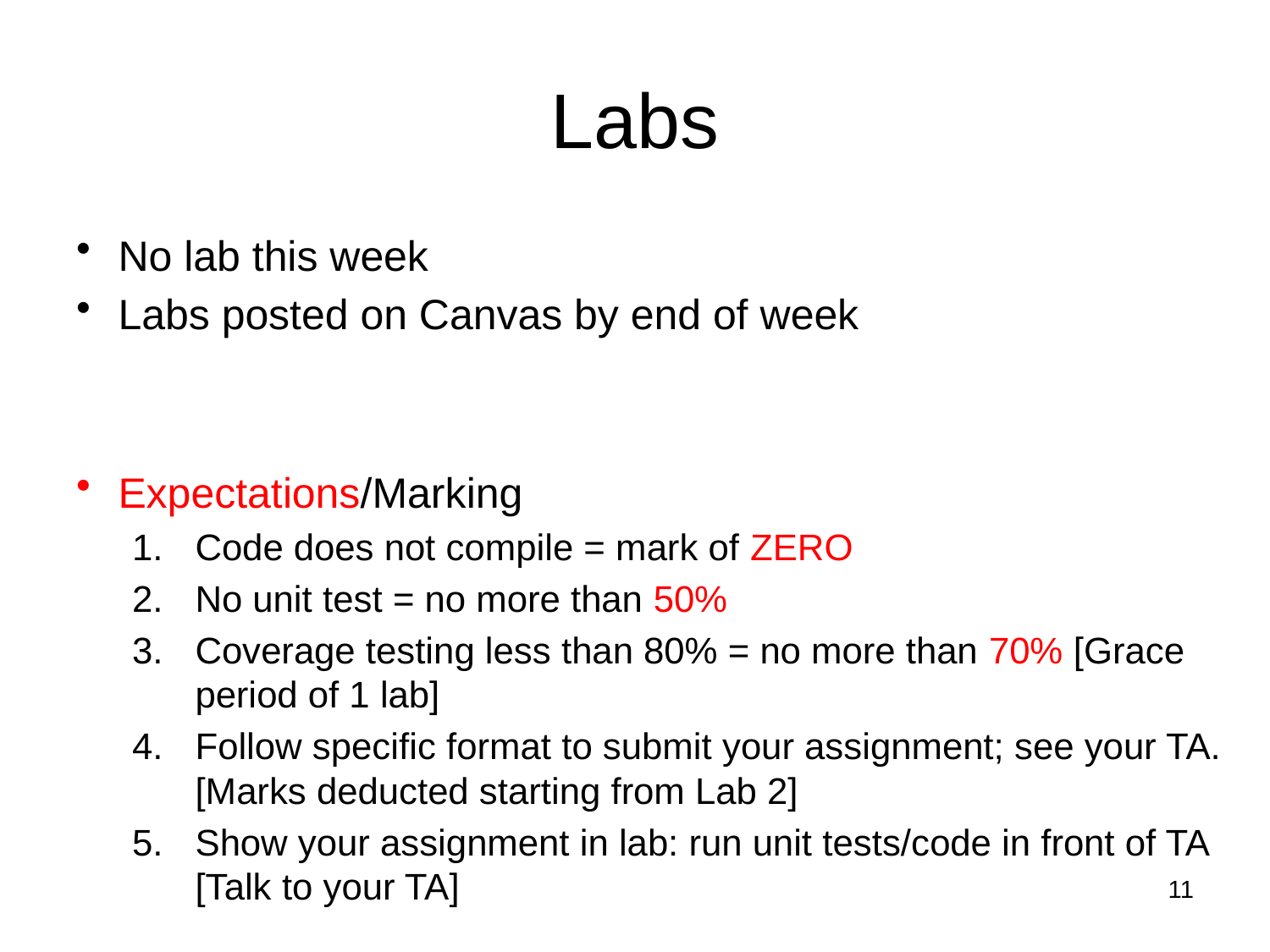

# Labs
No lab this week
Labs posted on Canvas by end of week

Expectations/Marking
Code does not compile = mark of ZERO
No unit test = no more than 50%
Coverage testing less than 80% = no more than 70% [Grace period of 1 lab]
Follow specific format to submit your assignment; see your TA. [Marks deducted starting from Lab 2]
Show your assignment in lab: run unit tests/code in front of TA [Talk to your TA]
11